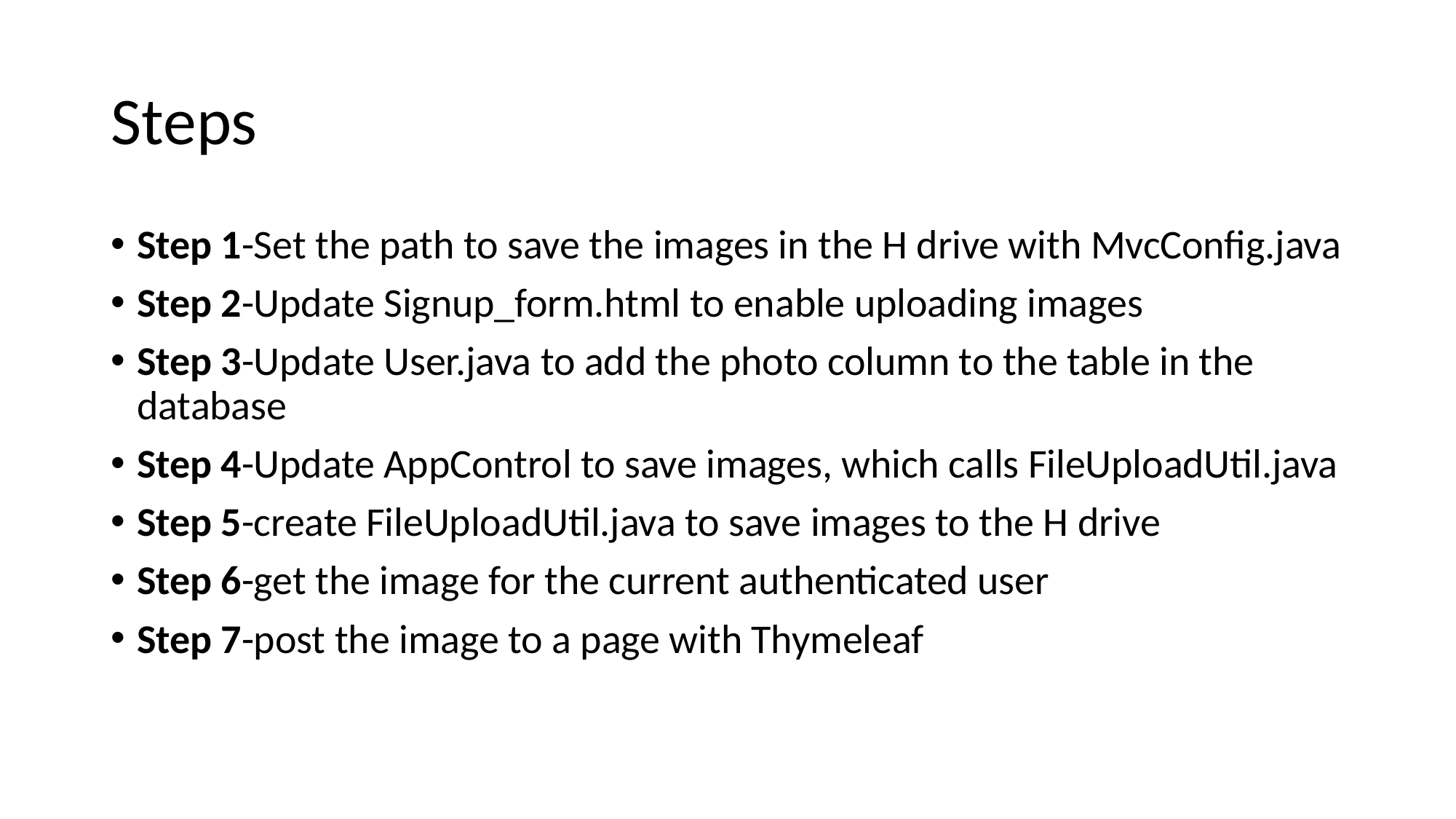

# Steps
Step 1-Set the path to save the images in the H drive with MvcConfig.java
Step 2-Update Signup_form.html to enable uploading images
Step 3-Update User.java to add the photo column to the table in the database
Step 4-Update AppControl to save images, which calls FileUploadUtil.java
Step 5-create FileUploadUtil.java to save images to the H drive
Step 6-get the image for the current authenticated user
Step 7-post the image to a page with Thymeleaf